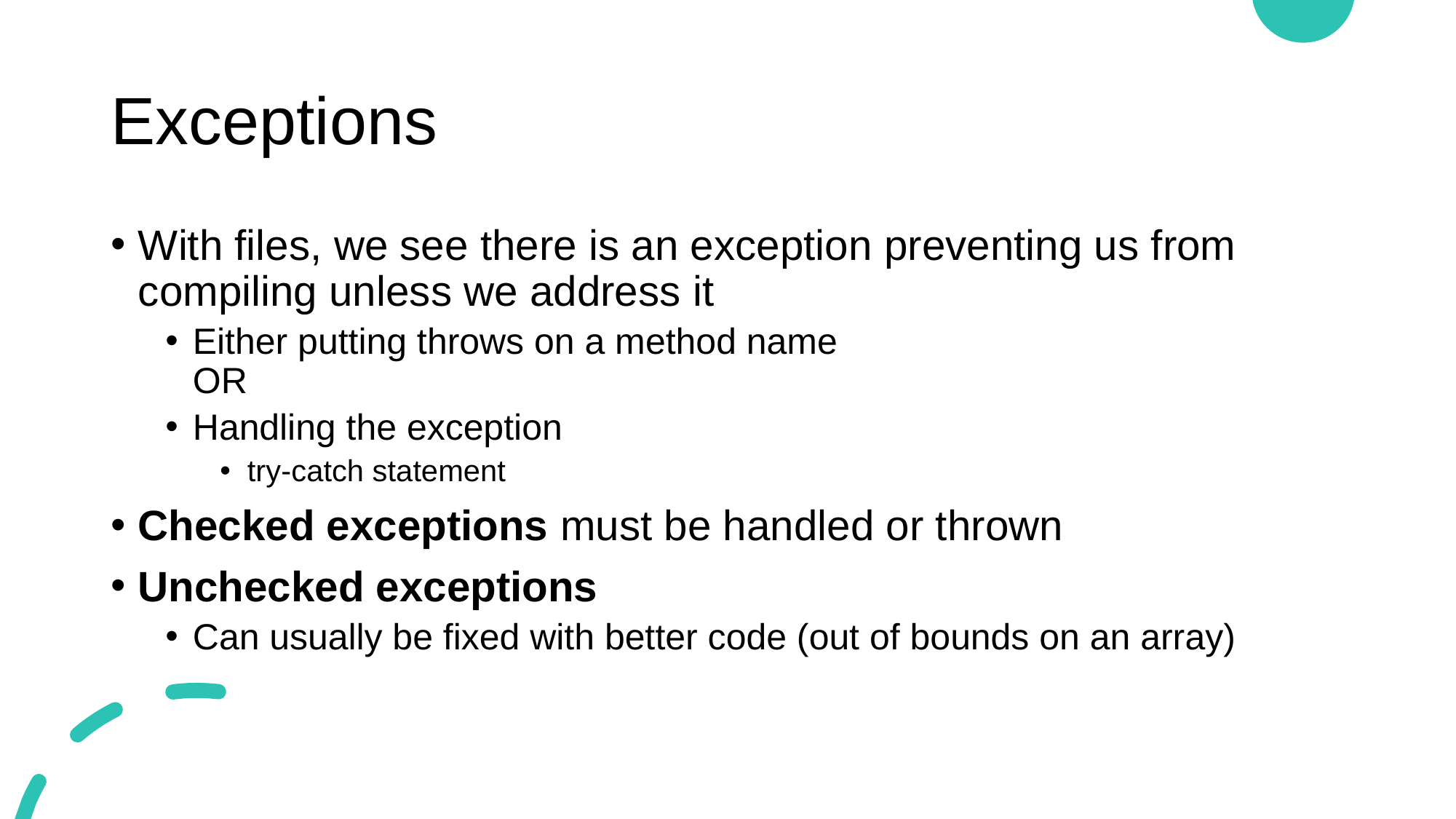

# Exceptions
With files, we see there is an exception preventing us from compiling unless we address it
Either putting throws on a method name
OR
Handling the exception
try-catch statement
Checked exceptions must be handled or thrown
Unchecked exceptions
Can usually be fixed with better code (out of bounds on an array)